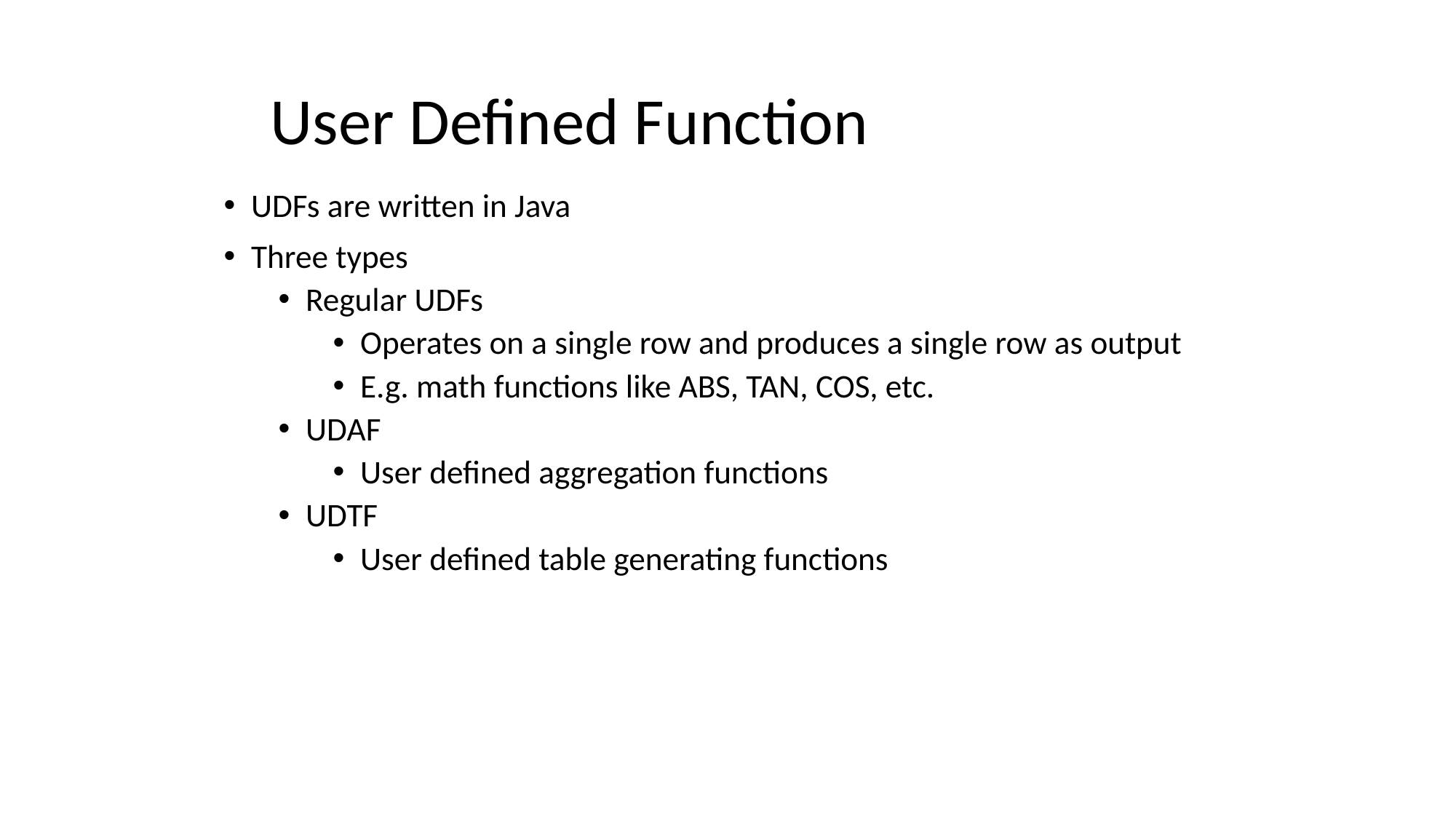

# User Defined Function
UDFs are written in Java
Three types
Regular UDFs
Operates on a single row and produces a single row as output
E.g. math functions like ABS, TAN, COS, etc.
UDAF
User defined aggregation functions
UDTF
User defined table generating functions